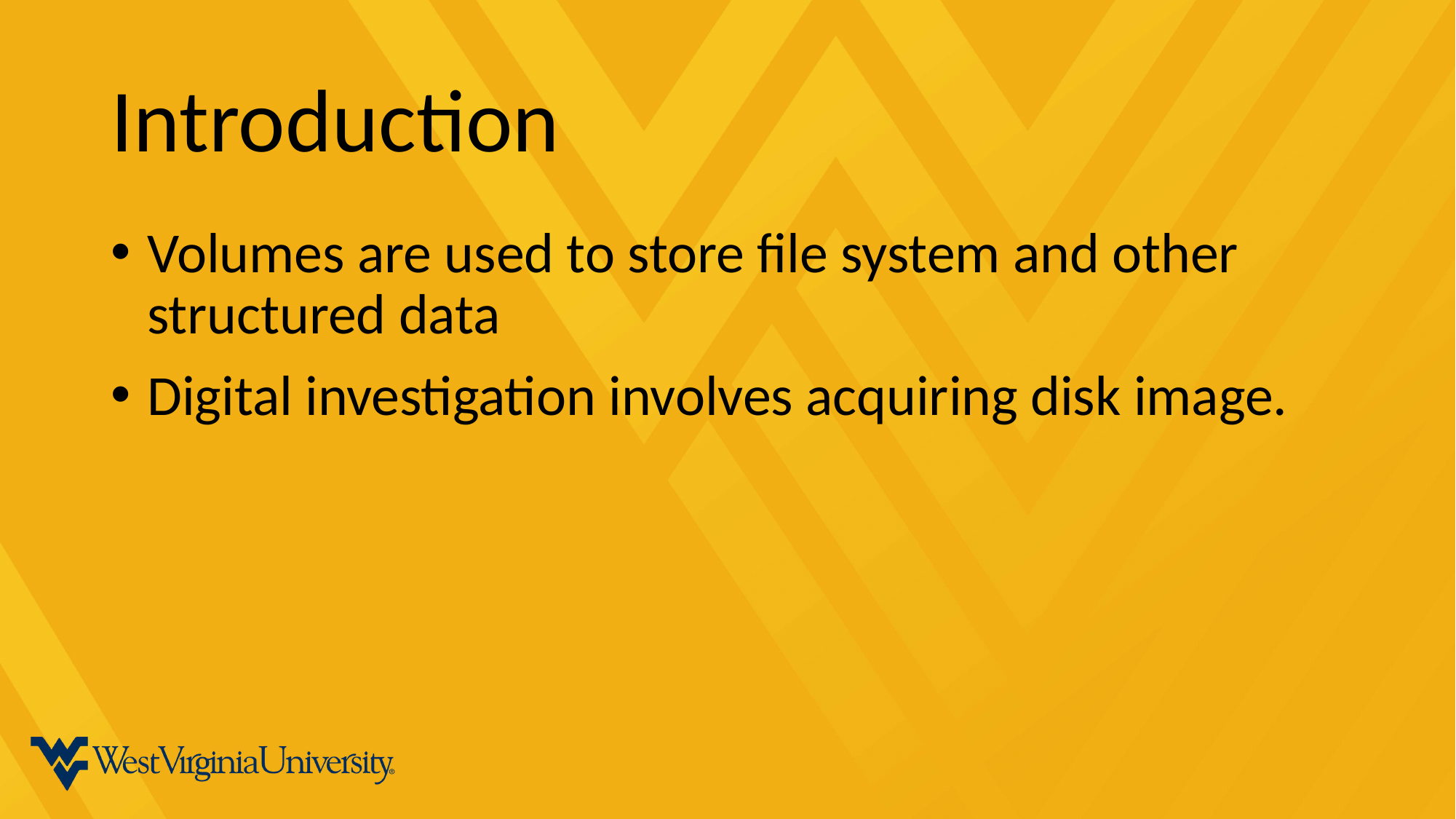

# Introduction
Volumes are used to store file system and other structured data
Digital investigation involves acquiring disk image.